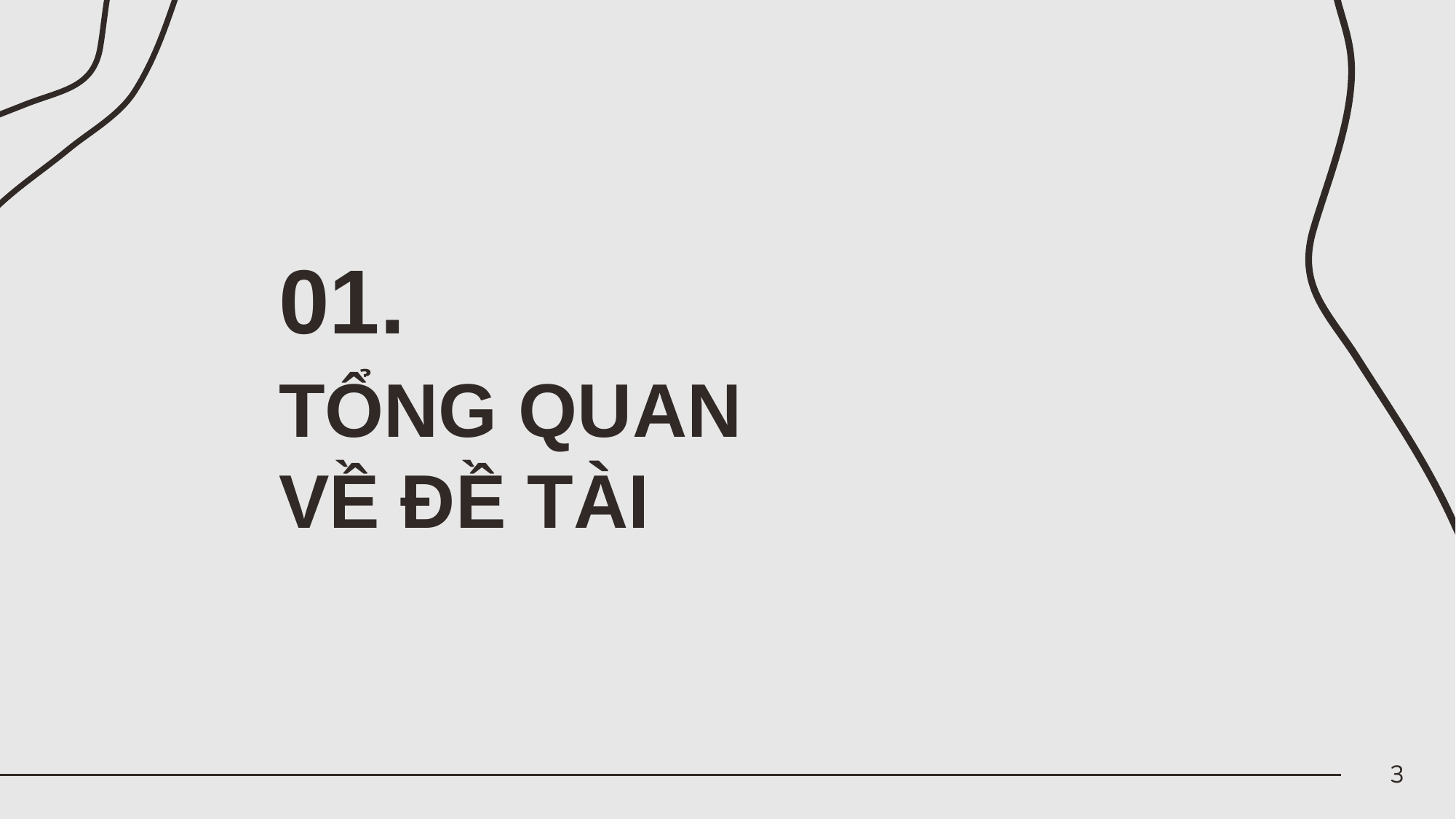

01.
# TỔNG QUAN VỀ ĐỀ TÀI
3